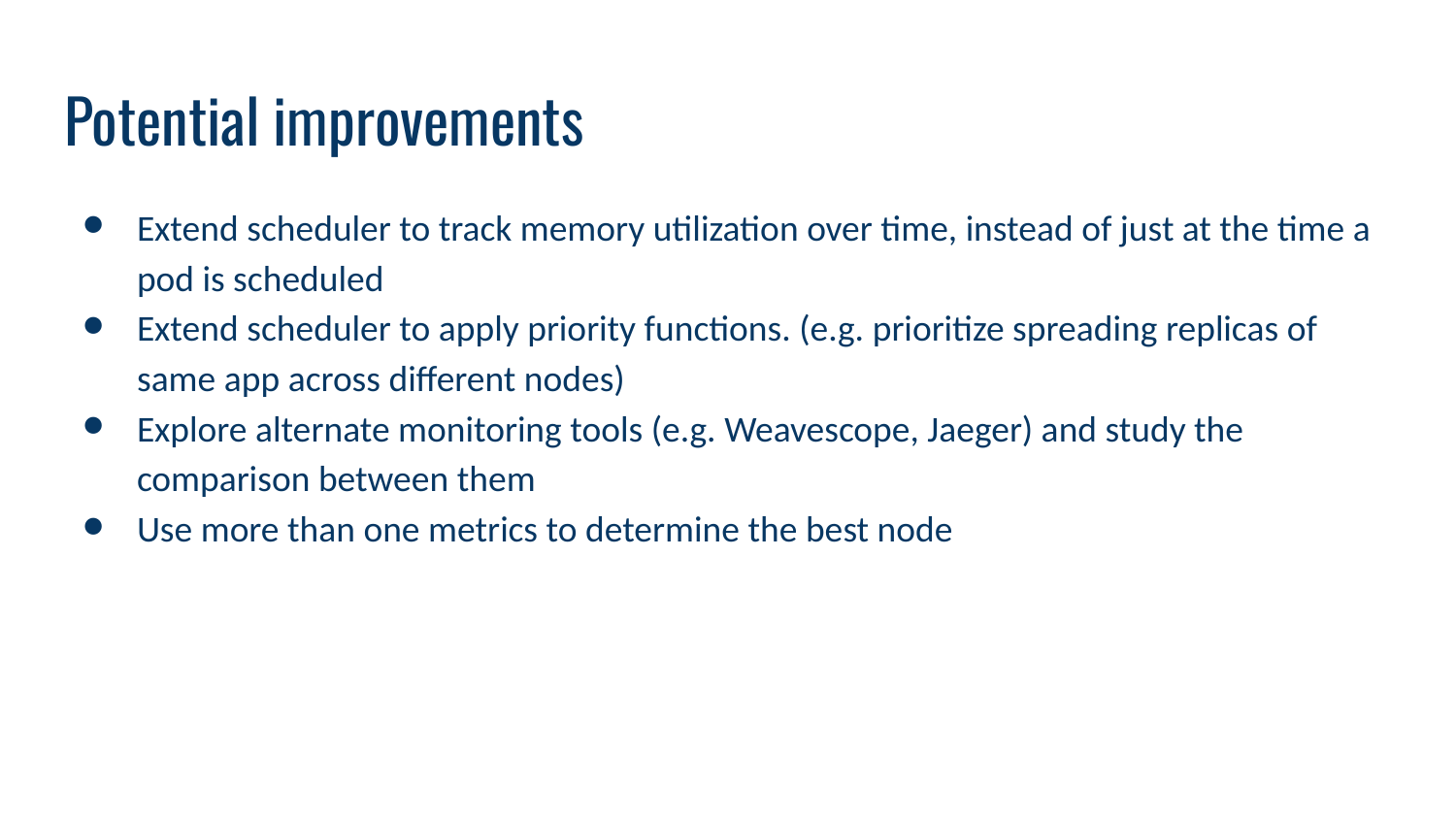

# Potential improvements
Extend scheduler to track memory utilization over time, instead of just at the time a pod is scheduled
Extend scheduler to apply priority functions. (e.g. prioritize spreading replicas of same app across different nodes)
Explore alternate monitoring tools (e.g. Weavescope, Jaeger) and study the comparison between them
Use more than one metrics to determine the best node